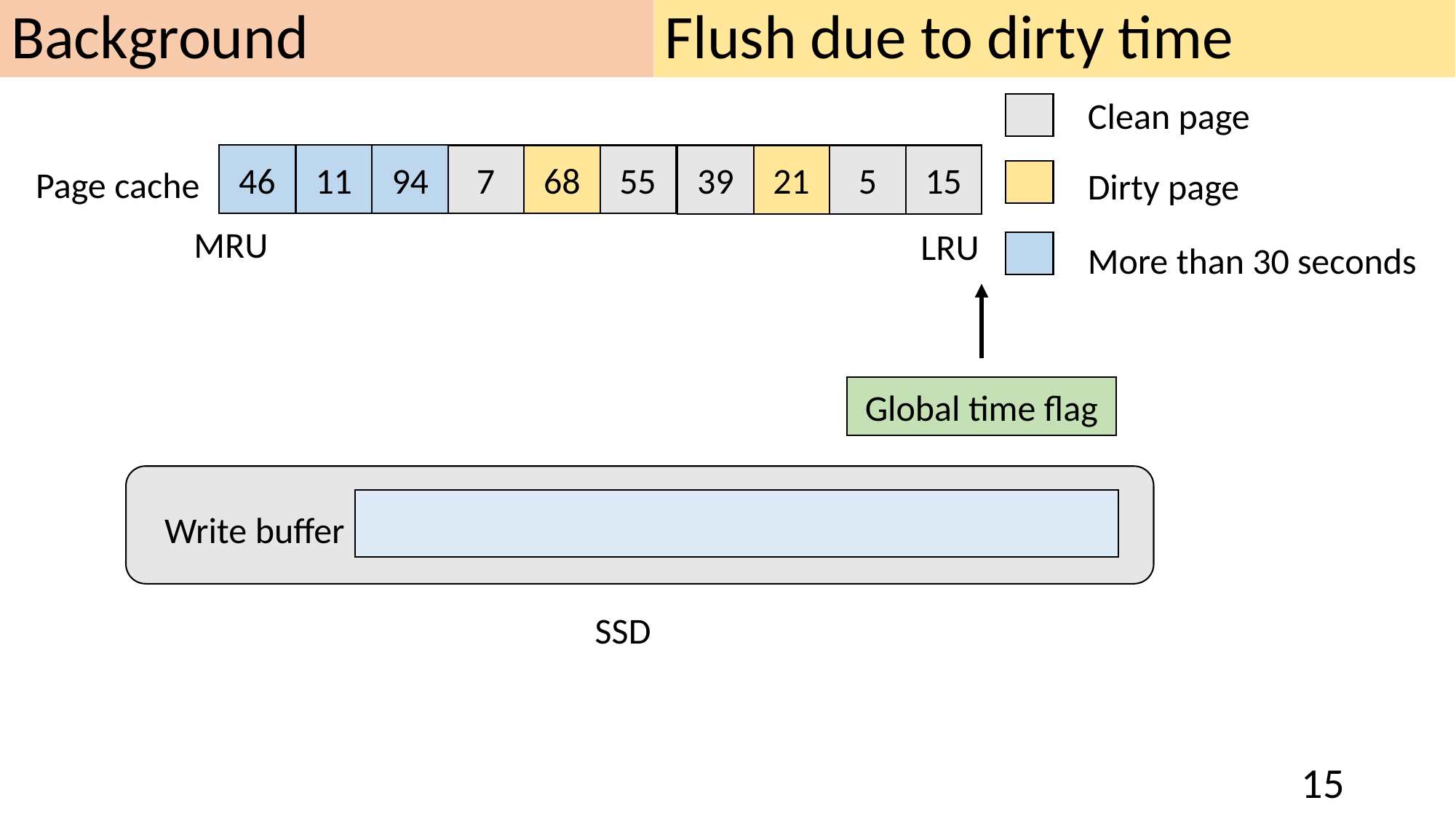

Background
# Flush due to dirty time
Clean page

11
46
94
11

46
7
55
94
68
21
15
39
5
Page cache
Dirty page

MRU
LRU

More than 30 seconds
Global time flag

Write buffer
SSD
15